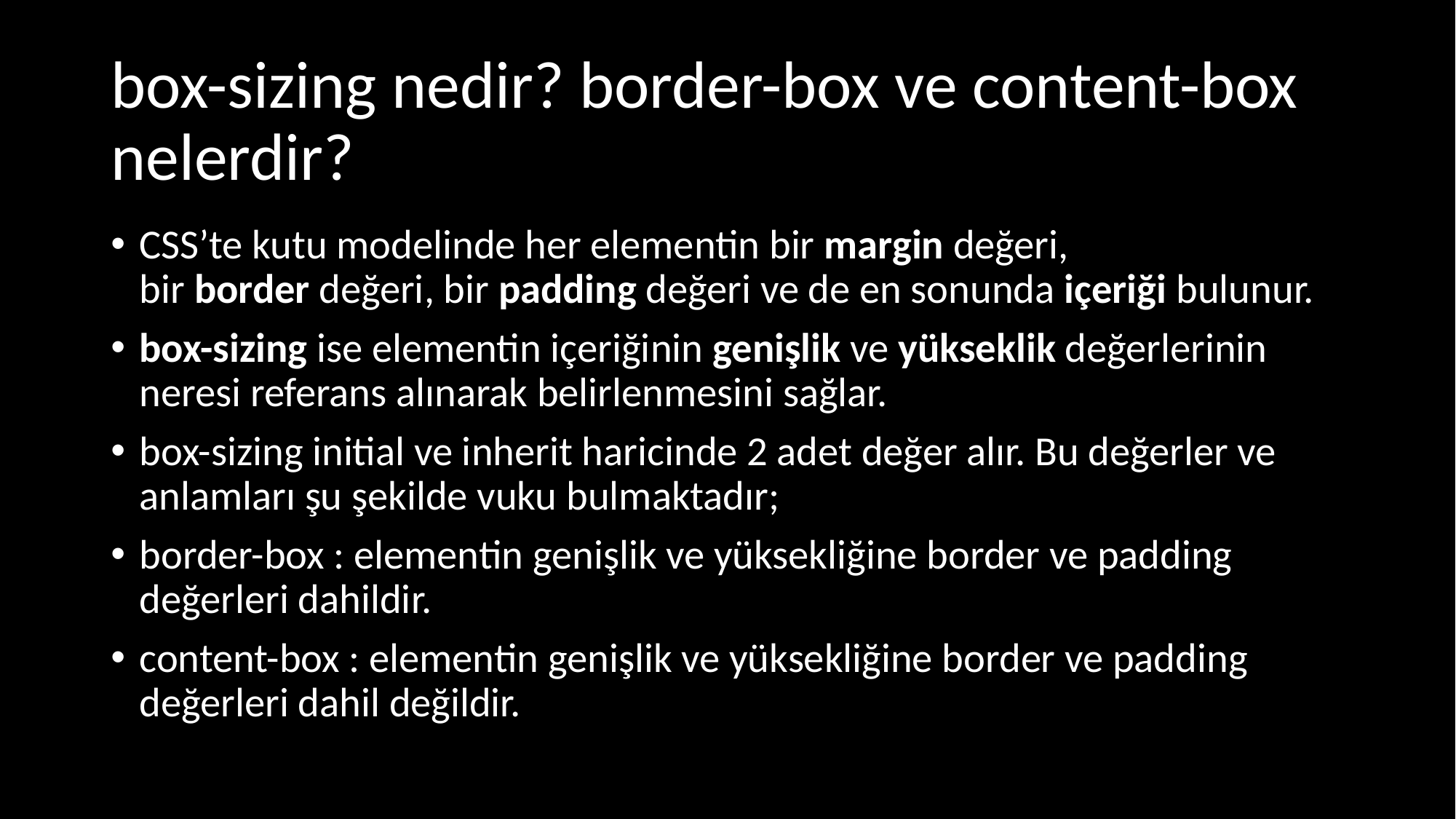

# box-sizing nedir? border-box ve content-box nelerdir?
CSS’te kutu modelinde her elementin bir margin değeri, bir border değeri, bir padding değeri ve de en sonunda içeriği bulunur.
box-sizing ise elementin içeriğinin genişlik ve yükseklik değerlerinin neresi referans alınarak belirlenmesini sağlar.
box-sizing initial ve inherit haricinde 2 adet değer alır. Bu değerler ve anlamları şu şekilde vuku bulmaktadır;
border-box : elementin genişlik ve yüksekliğine border ve padding değerleri dahildir.
content-box : elementin genişlik ve yüksekliğine border ve padding değerleri dahil değildir.